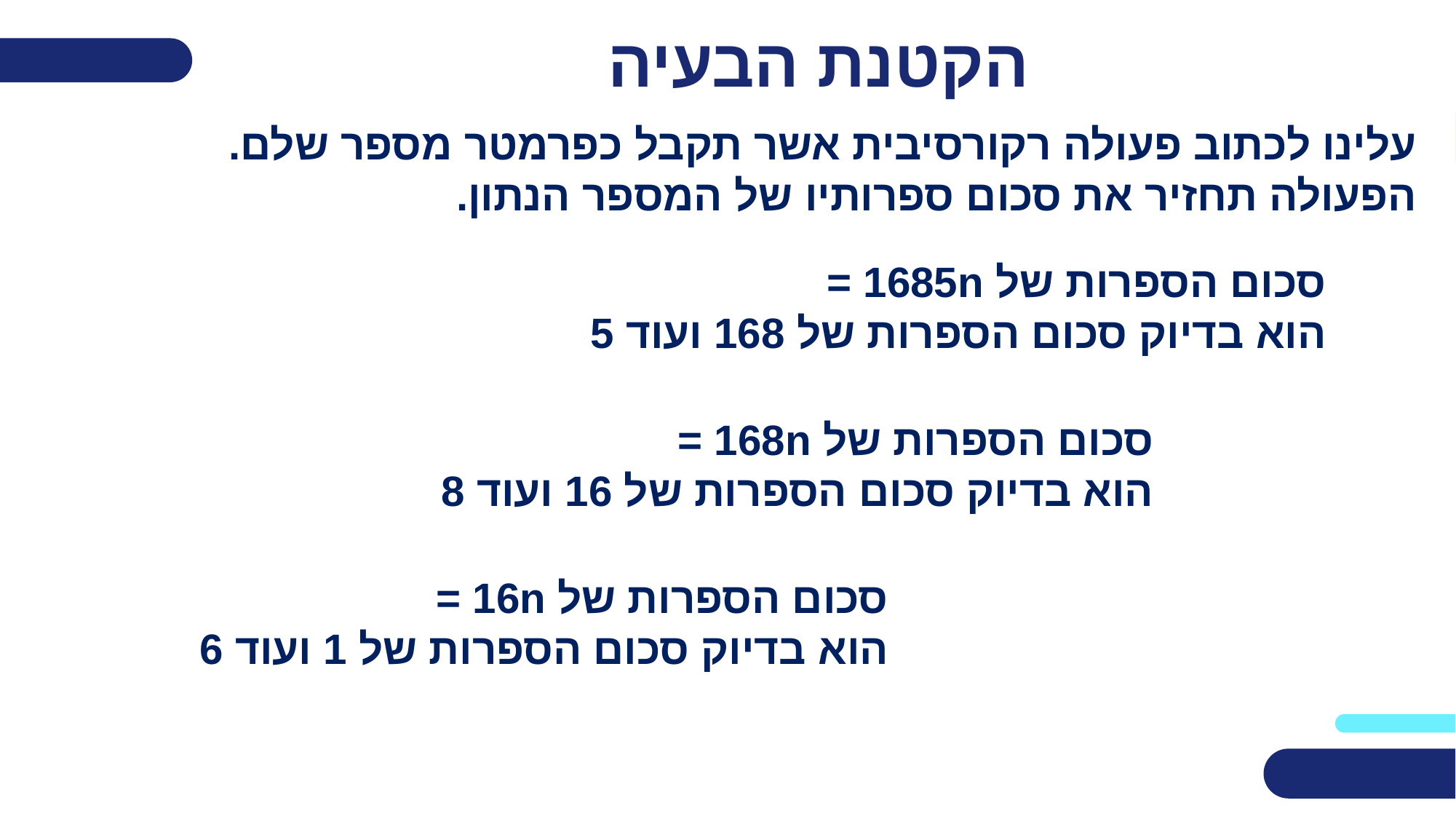

# הקטנת הבעיה

עלינו לכתוב פעולה רקורסיבית אשר תקבל כפרמטר מספר שלם.
הפעולה תחזיר את סכום ספרותיו של המספר הנתון.
סכום הספרות של 1685n =
הוא בדיוק סכום הספרות של 168 ועוד 5
סכום הספרות של 168n =
הוא בדיוק סכום הספרות של 16 ועוד 8
סכום הספרות של 16n =
הוא בדיוק סכום הספרות של 1 ועוד 6